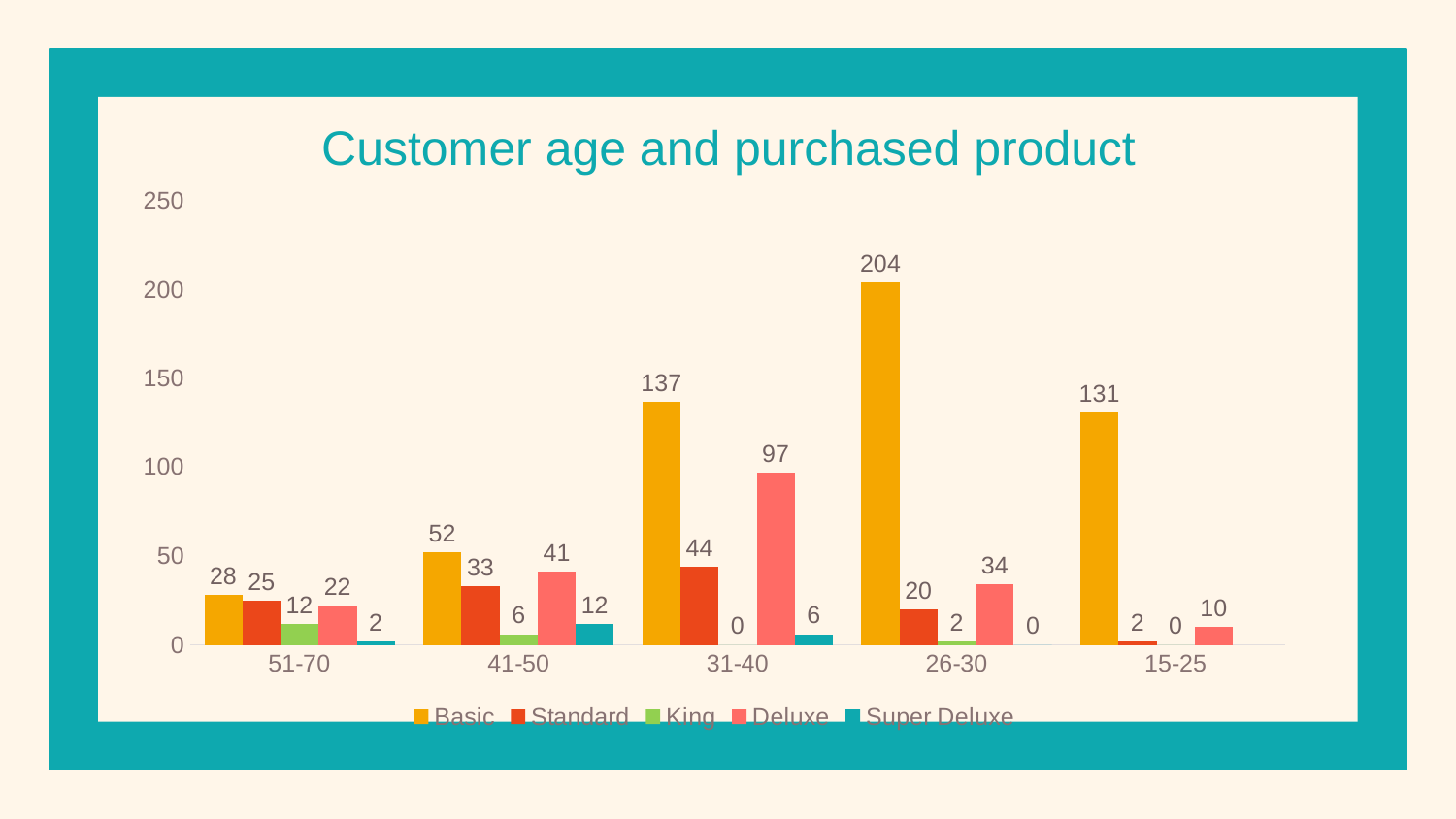

# Customer age and purchased product

### Chart

| Category | Basic | Standard | King | Deluxe | Super Deluxe |
|---|---|---|---|---|---|
| 51-70 | 28.0 | 25.0 | 12.0 | 22.0 | 2.0 |
| 41-50 | 52.0 | 33.0 | 6.0 | 41.0 | 12.0 |
| 31-40 | 137.0 | 44.0 | 0.0 | 97.0 | 6.0 |
| 26-30 | 204.0 | 20.0 | 2.0 | 34.0 | 0.0 |
| 15-25 | 131.0 | 2.0 | 0.0 | 10.0 | None |